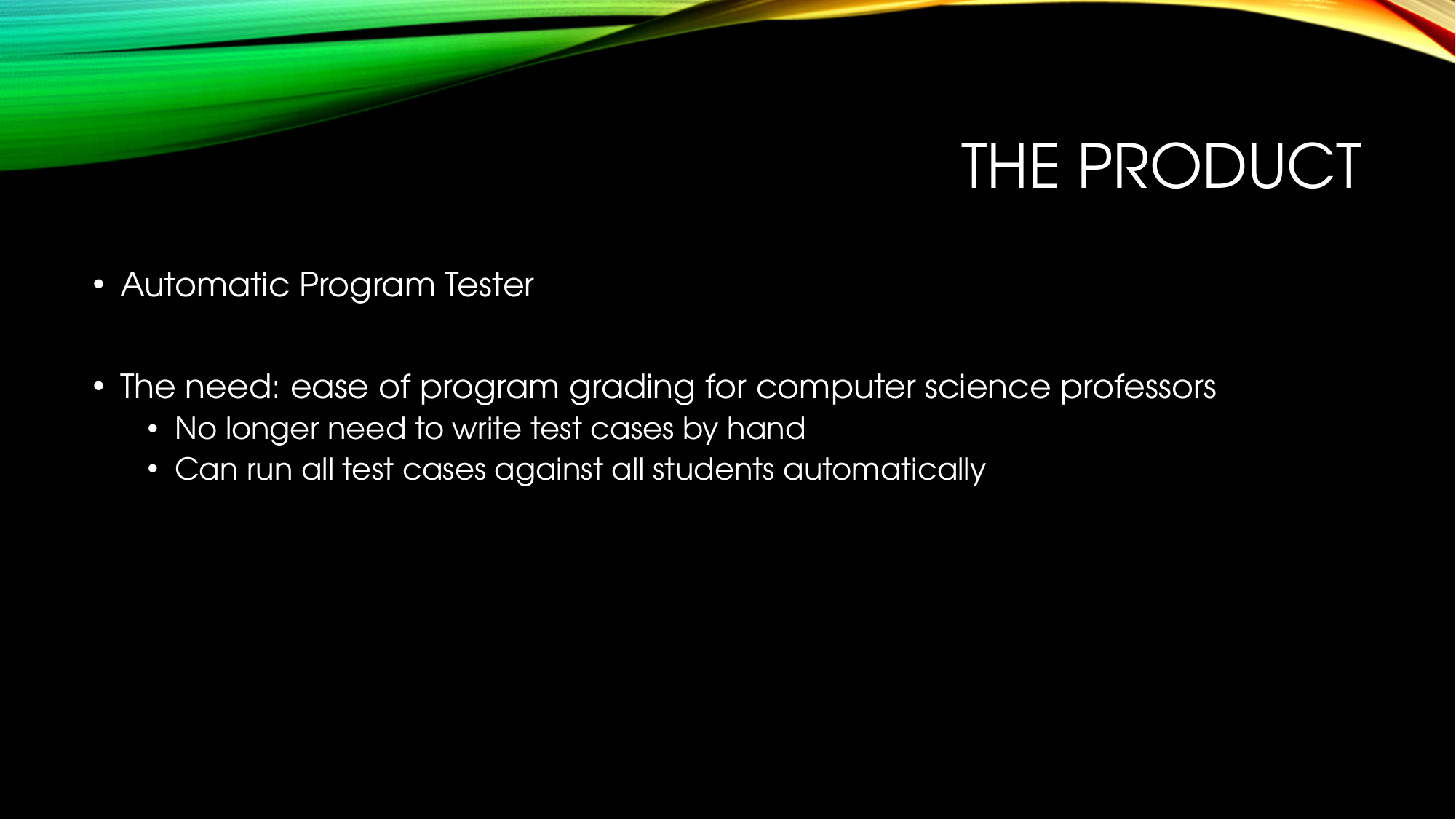

# The product
Automatic Program Tester

The need: ease of program grading for computer science professors
No longer need to write test cases by hand
Can run all test cases against all students automatically